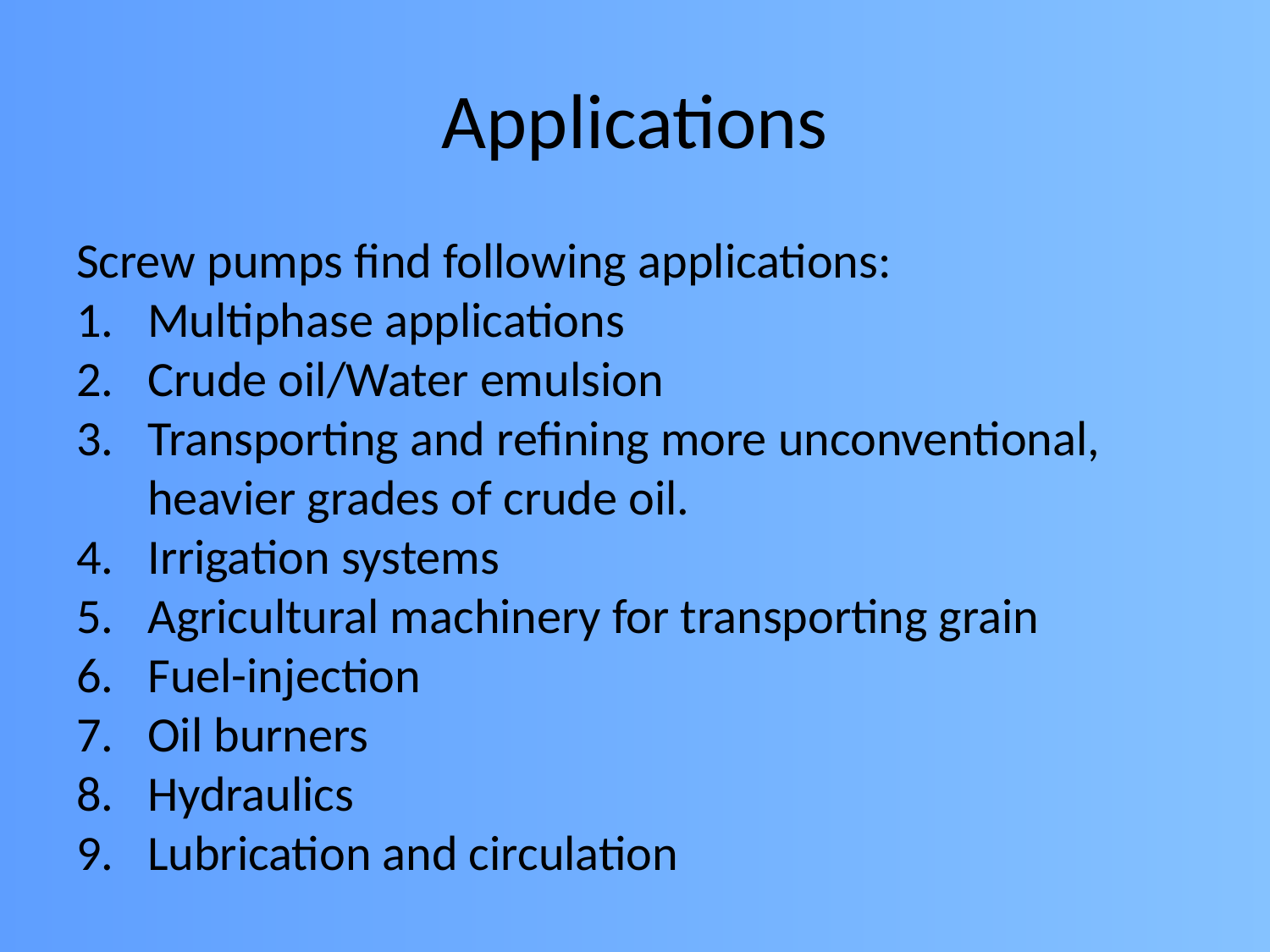

# Applications
Screw pumps find following applications:
Multiphase applications
Crude oil/Water emulsion
Transporting and refining more unconventional, heavier grades of crude oil.
Irrigation systems
Agricultural machinery for transporting grain
Fuel-injection
Oil burners
Hydraulics
Lubrication and circulation